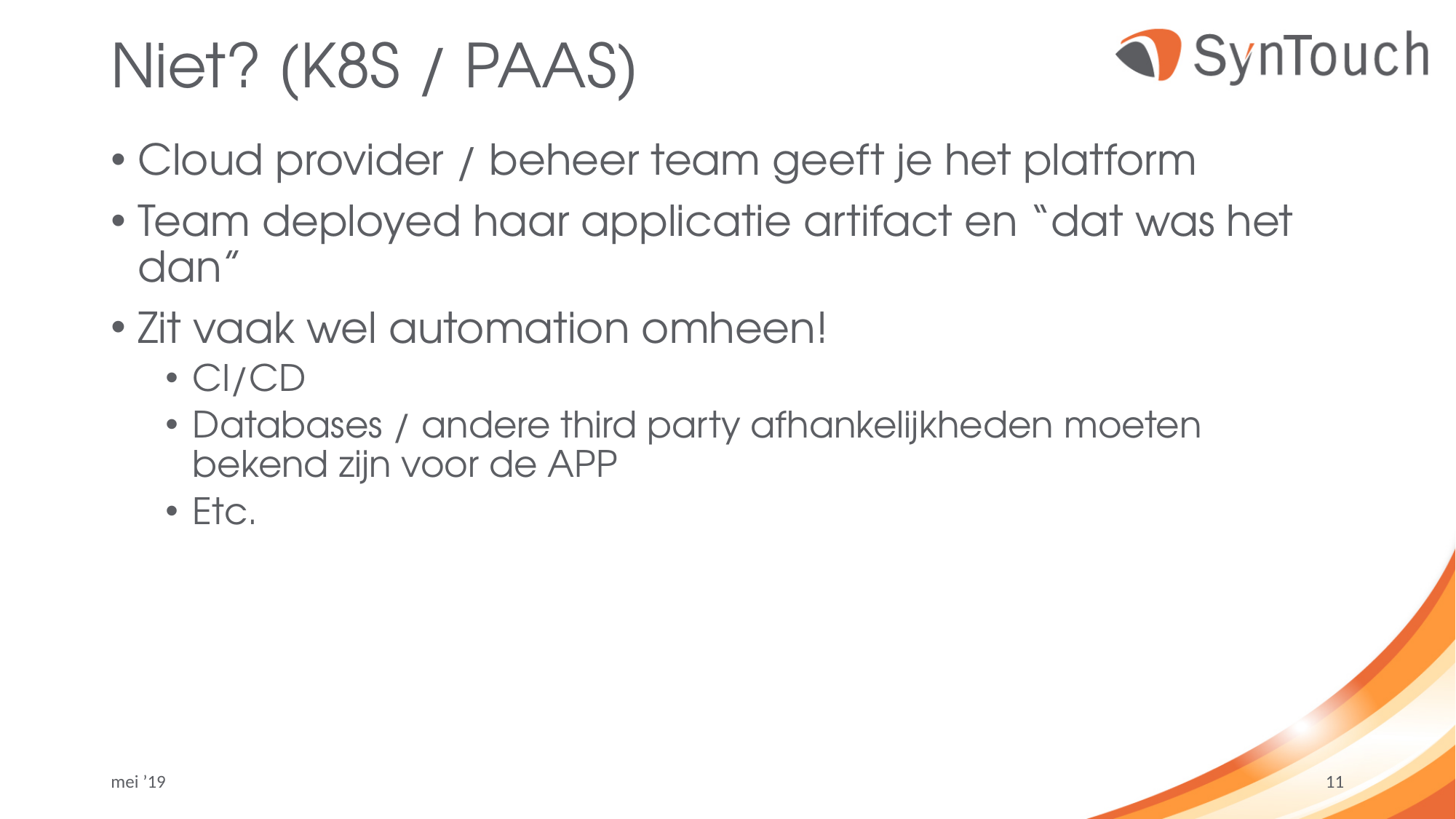

# Niet? (K8S / PAAS)
Cloud provider / beheer team geeft je het platform
Team deployed haar applicatie artifact en “dat was het dan”
Zit vaak wel automation omheen!
CI/CD
Databases / andere third party afhankelijkheden moeten bekend zijn voor de APP
Etc.

mei ’19
11